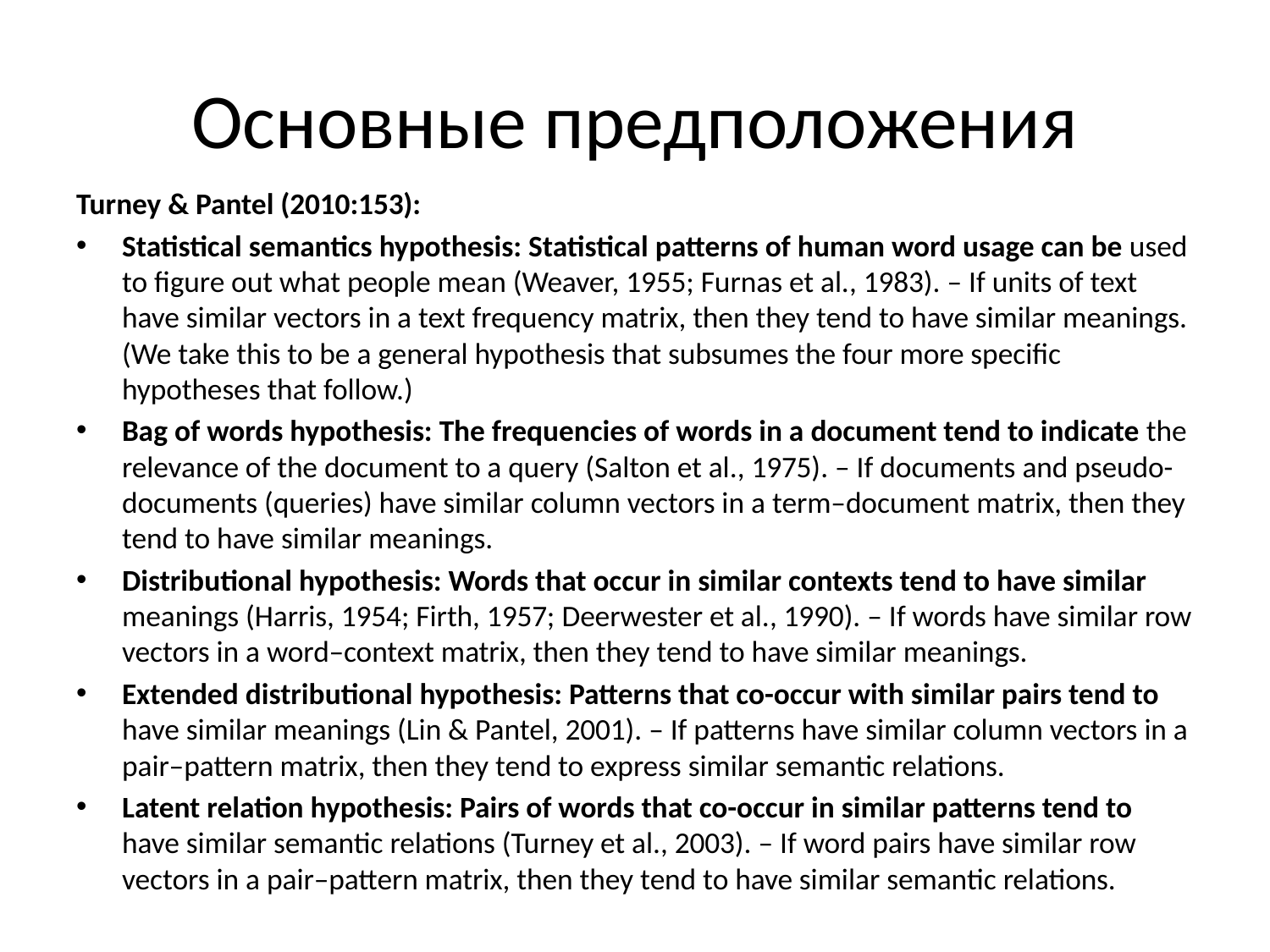

# Основные предположения
Turney & Pantel (2010:153):
Statistical semantics hypothesis: Statistical patterns of human word usage can be used to figure out what people mean (Weaver, 1955; Furnas et al., 1983). – If units of text have similar vectors in a text frequency matrix, then they tend to have similar meanings. (We take this to be a general hypothesis that subsumes the four more specific hypotheses that follow.)
Bag of words hypothesis: The frequencies of words in a document tend to indicate the relevance of the document to a query (Salton et al., 1975). – If documents and pseudo-documents (queries) have similar column vectors in a term–document matrix, then they tend to have similar meanings.
Distributional hypothesis: Words that occur in similar contexts tend to have similar meanings (Harris, 1954; Firth, 1957; Deerwester et al., 1990). – If words have similar row vectors in a word–context matrix, then they tend to have similar meanings.
Extended distributional hypothesis: Patterns that co-occur with similar pairs tend to have similar meanings (Lin & Pantel, 2001). – If patterns have similar column vectors in a pair–pattern matrix, then they tend to express similar semantic relations.
Latent relation hypothesis: Pairs of words that co-occur in similar patterns tend to have similar semantic relations (Turney et al., 2003). – If word pairs have similar row vectors in a pair–pattern matrix, then they tend to have similar semantic relations.